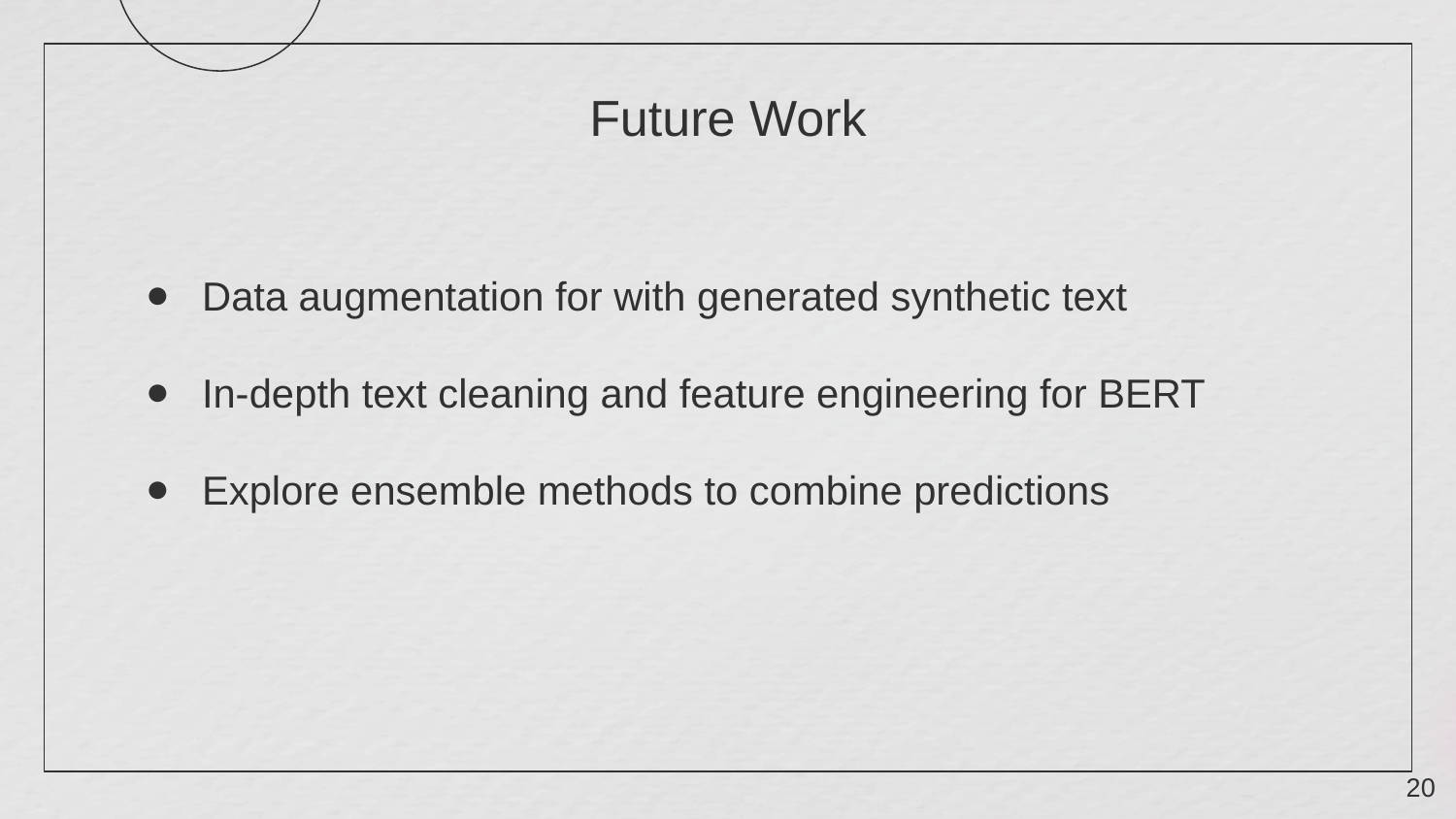

# Future Work

Data augmentation for with generated synthetic text
In-depth text cleaning and feature engineering for BERT
Explore ensemble methods to combine predictions
20